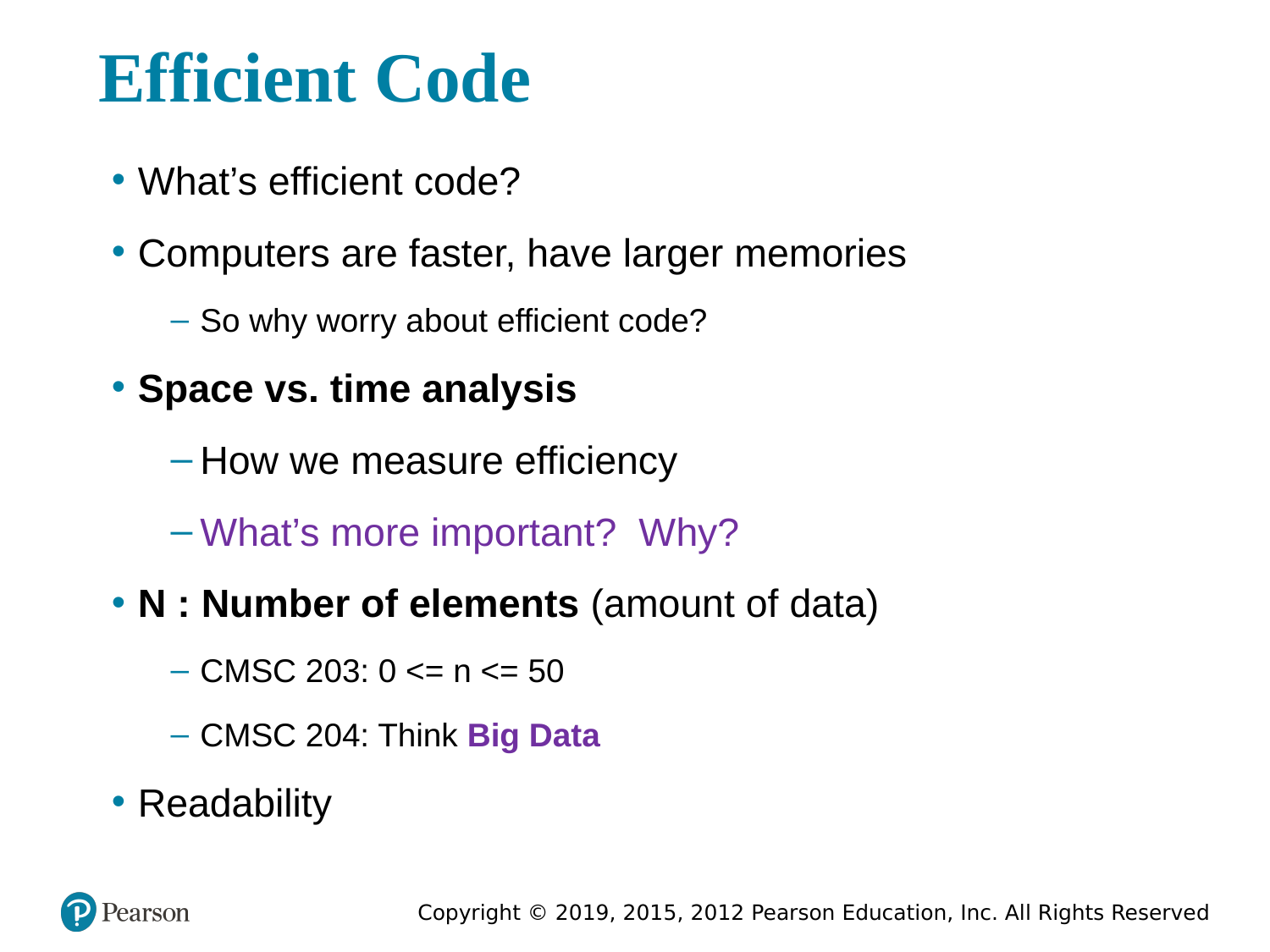

# Efficient Code
What’s efficient code?
Computers are faster, have larger memories
So why worry about efficient code?
Space vs. time analysis
How we measure efficiency
What’s more important?  Why?
N : Number of elements (amount of data)
CMSC 203: 0 <= n <= 50
CMSC 204: Think Big Data
Readability